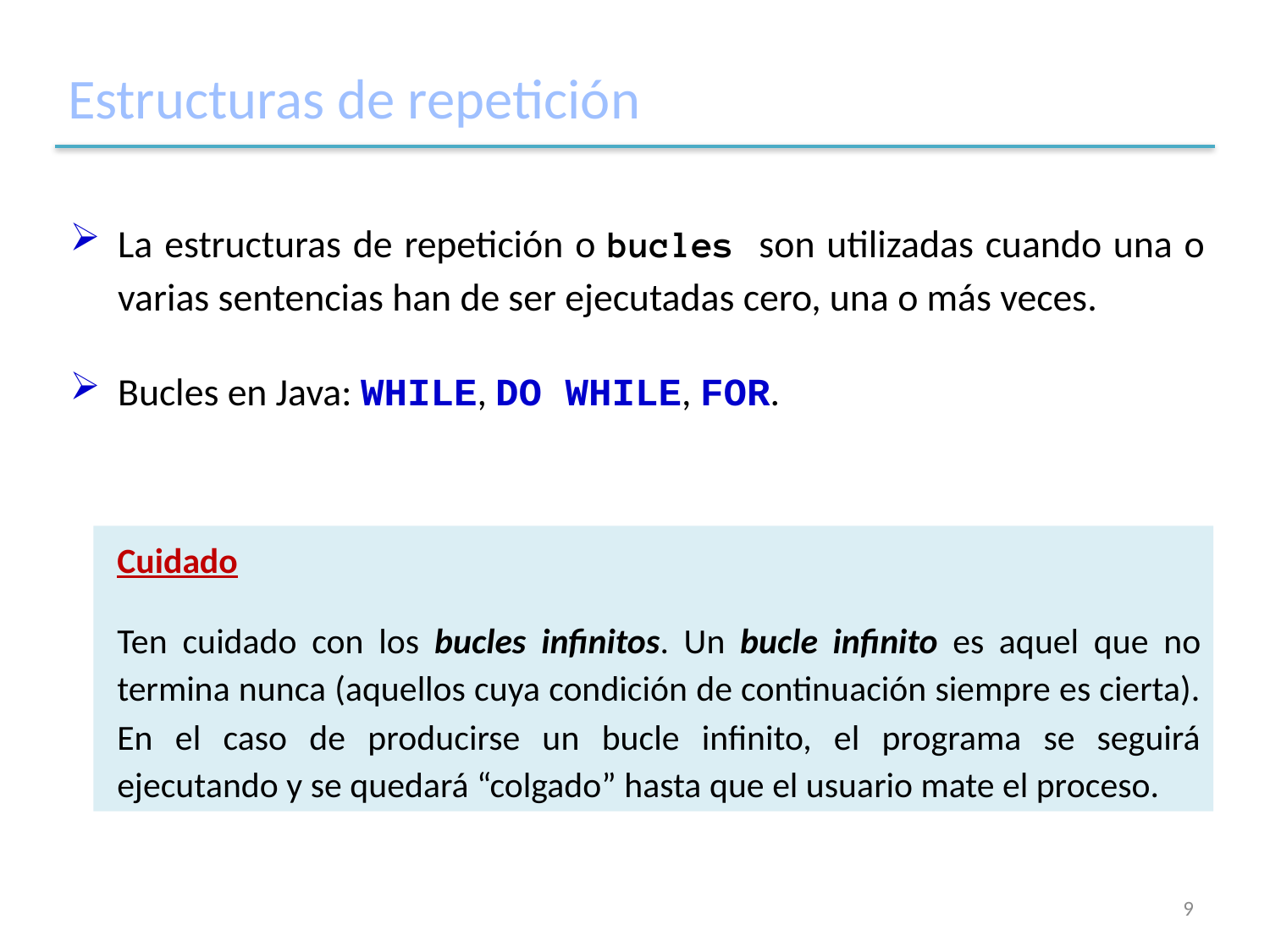

# Estructuras de repetición
La estructuras de repetición o bucles son utilizadas cuando una o varias sentencias han de ser ejecutadas cero, una o más veces.
Bucles en Java: WHILE, DO WHILE, FOR.
Cuidado
Ten cuidado con los bucles infinitos. Un bucle infinito es aquel que no termina nunca (aquellos cuya condición de continuación siempre es cierta). En el caso de producirse un bucle infinito, el programa se seguirá ejecutando y se quedará “colgado” hasta que el usuario mate el proceso.
9